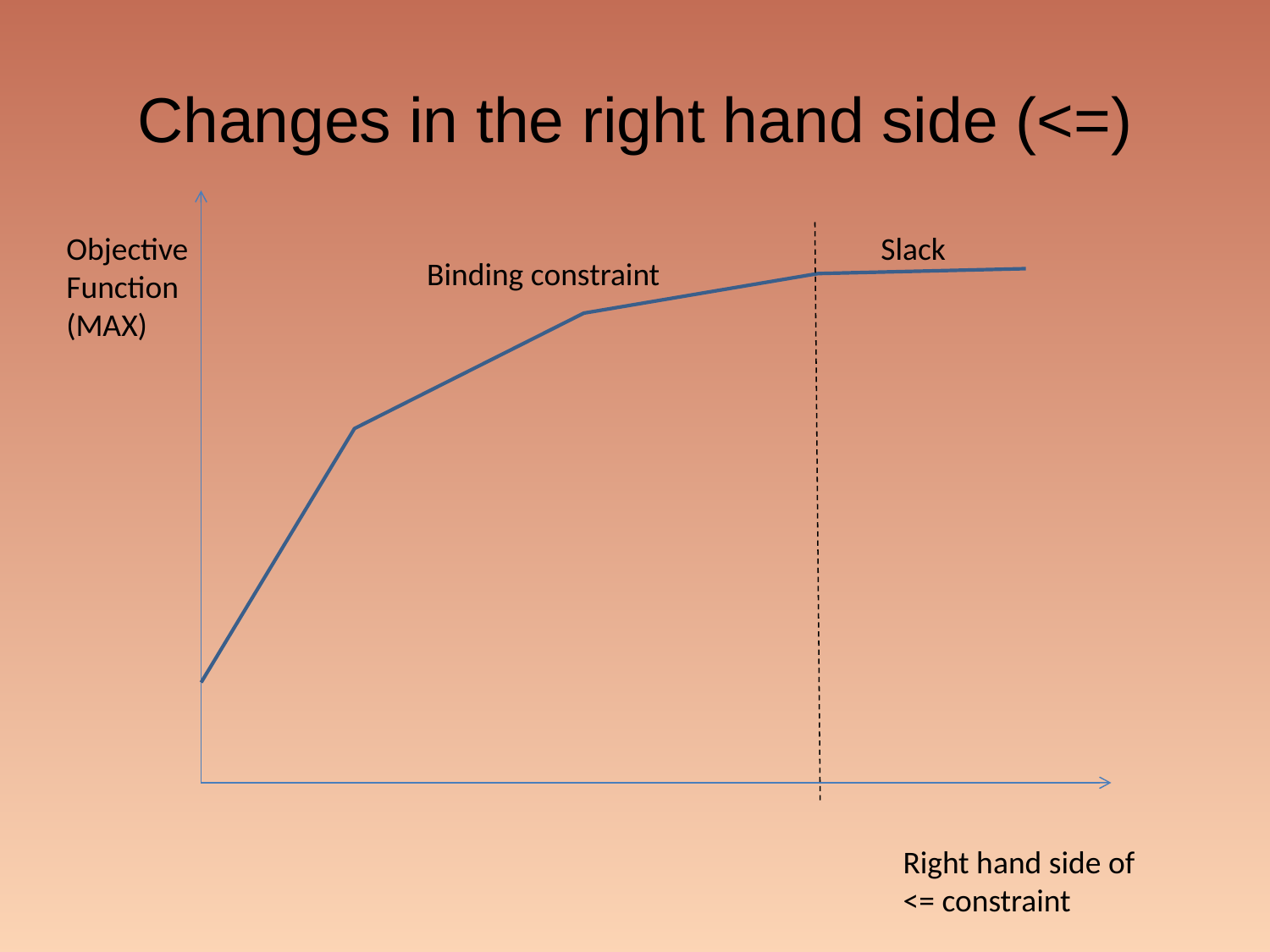

# Changes in the right hand side (<=)
Objective
Function
(MAX)
Slack
Binding constraint

Right hand side of
<= constraint